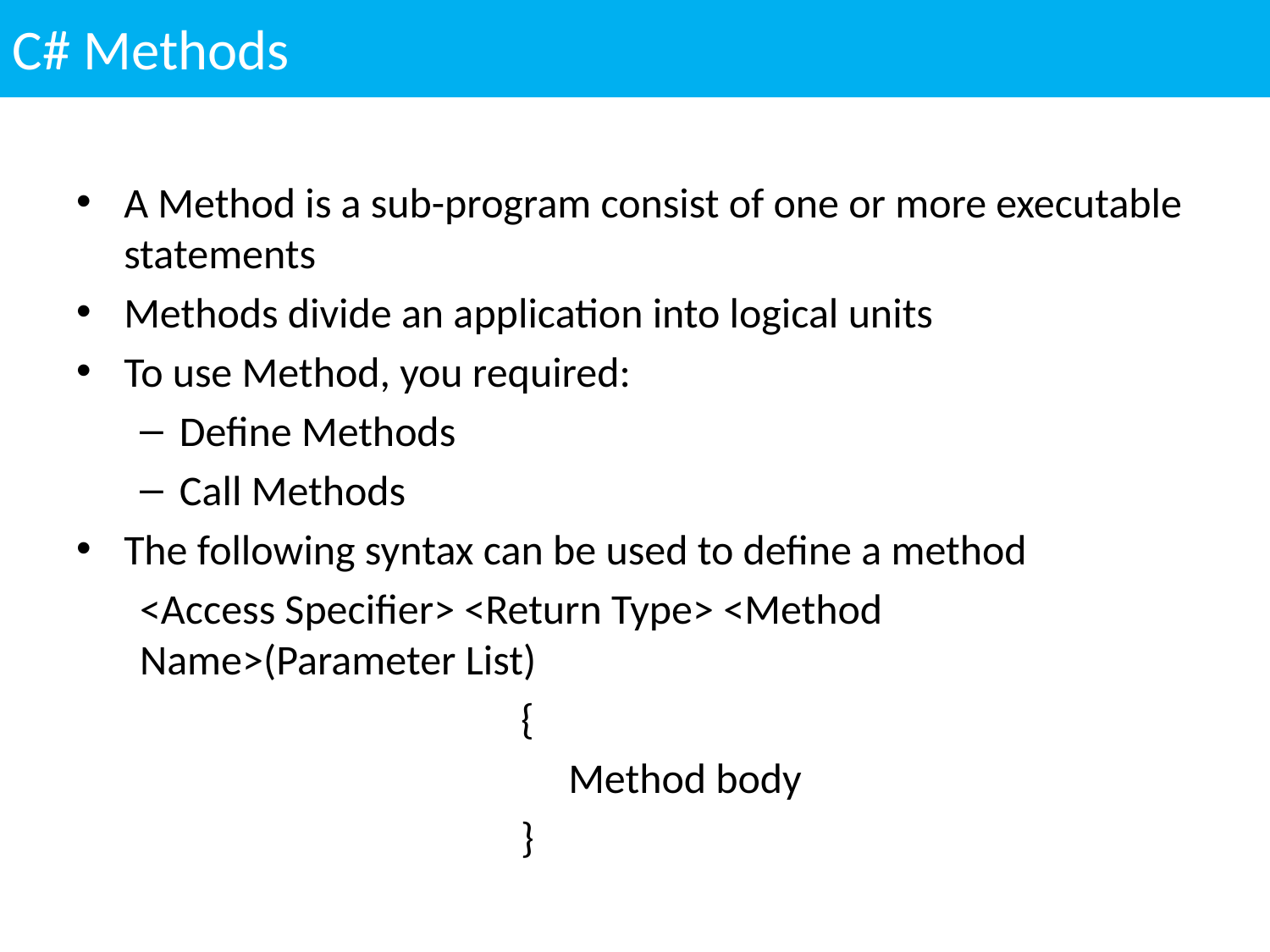

C# Methods

A Method is a sub-program consist of one or more executable statements
Methods divide an application into logical units
To use Method, you required:
Define Methods
Call Methods
The following syntax can be used to define a method
<Access Specifier> <Return Type> <Method 			Name>(Parameter List)
			{
			     Method body
			}